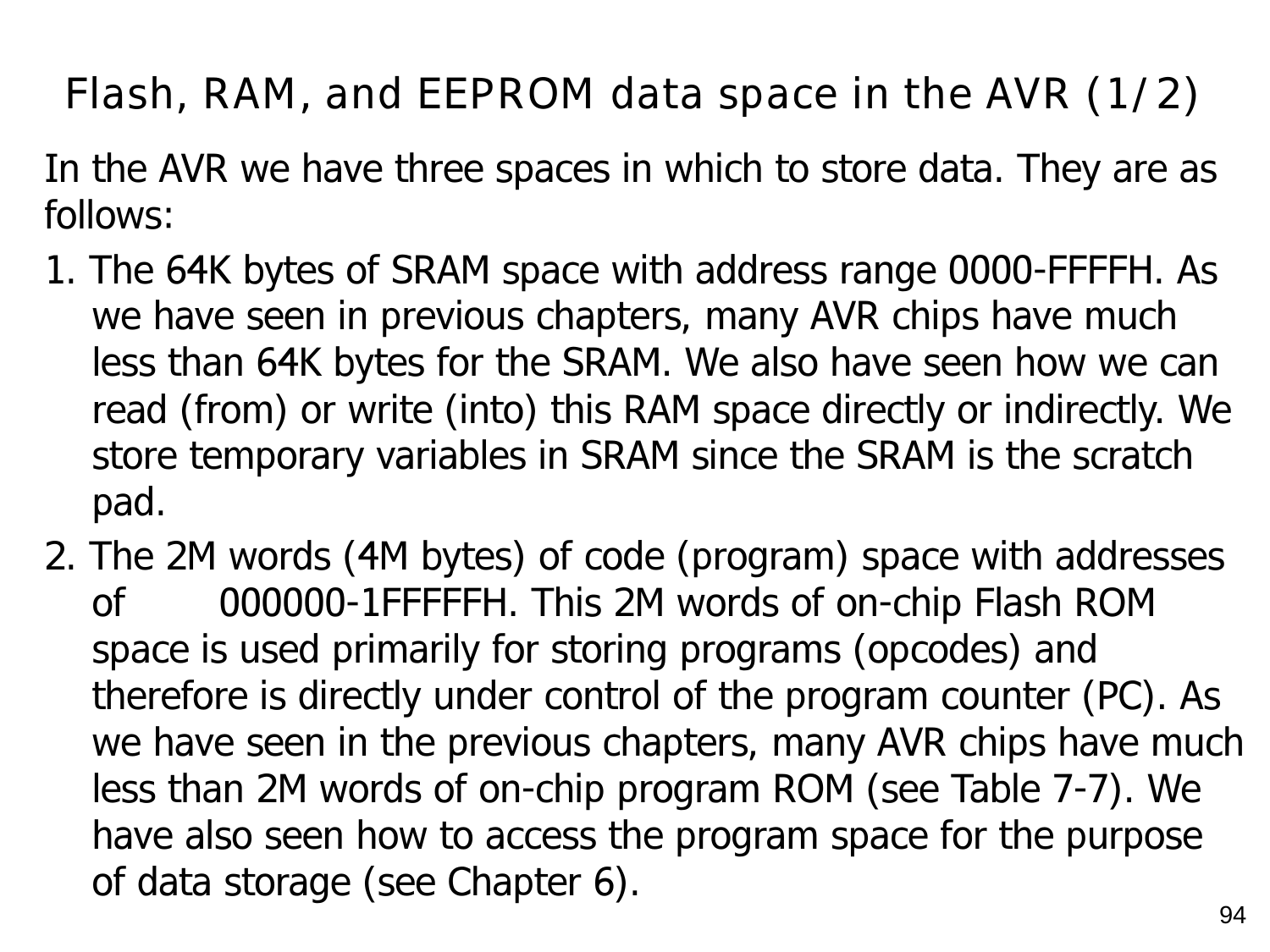

# Flash, RAM, and EEPROM data space in the AVR (1/2)
In the AVR we have three spaces in which to store data. They are as follows:
1. The 64K bytes of SRAM space with address range 0000-FFFFH. As we have seen in previous chapters, many AVR chips have much less than 64K bytes for the SRAM. We also have seen how we can read (from) or write (into) this RAM space directly or indirectly. We store temporary variables in SRAM since the SRAM is the scratch pad.
2. The 2M words (4M bytes) of code (program) space with addresses of 	000000-1FFFFFH. This 2M words of on-chip Flash ROM space is used primarily for storing programs (opcodes) and therefore is directly under control of the program counter (PC). As we have seen in the previous chapters, many AVR chips have much less than 2M words of on-chip program ROM (see Table 7-7). We have also seen how to access the program space for the purpose of data storage (see Chapter 6).
94